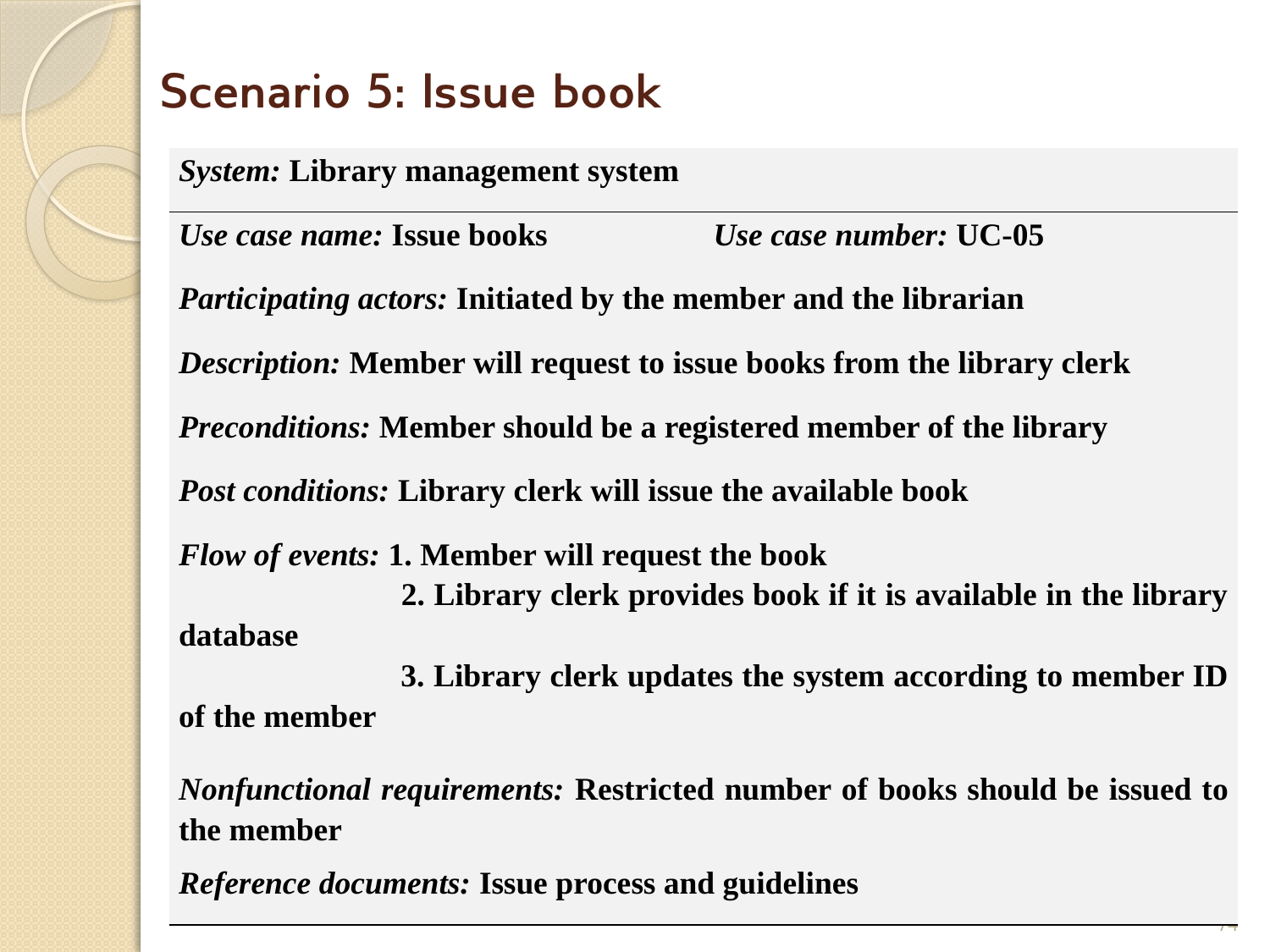

# Scenario 5: Issue book
| System: Library management system |  |
| --- | --- |
| Use case name: Issue books | Use case number: UC-05 |
| Participating actors: Initiated by the member and the librarian |  |
| Description: Member will request to issue books from the library clerk |  |
| Preconditions: Member should be a registered member of the library |  |
| Post conditions: Library clerk will issue the available book |  |
| Flow of events: 1. Member will request the book 2. Library clerk provides book if it is available in the library database 3. Library clerk updates the system according to member ID of the member |  |
| Nonfunctional requirements: Restricted number of books should be issued to the member |  |
| Reference documents: Issue process and guidelines |  |
74